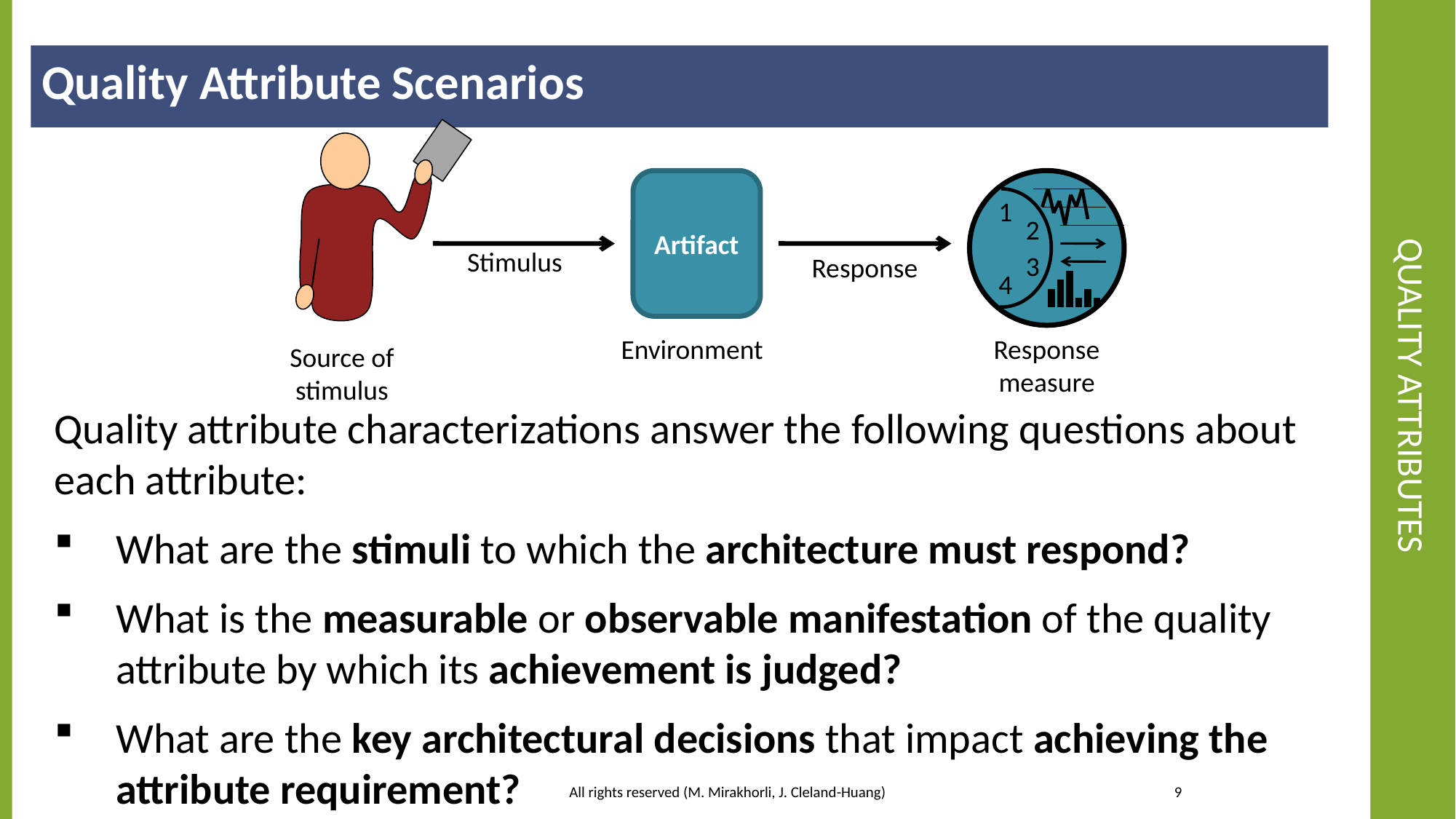

Quality Attribute Scenarios
# Quality Attributes

Artifact

1
2
Stimulus
3
Response
4
Environment
Response
measure
Source of stimulus
Quality attribute characterizations answer the following questions about each attribute:
What are the stimuli to which the architecture must respond?
What is the measurable or observable manifestation of the quality attribute by which its achievement is judged?
What are the key architectural decisions that impact achieving the attribute requirement?

9
All rights reserved (M. Mirakhorli, J. Cleland-Huang)